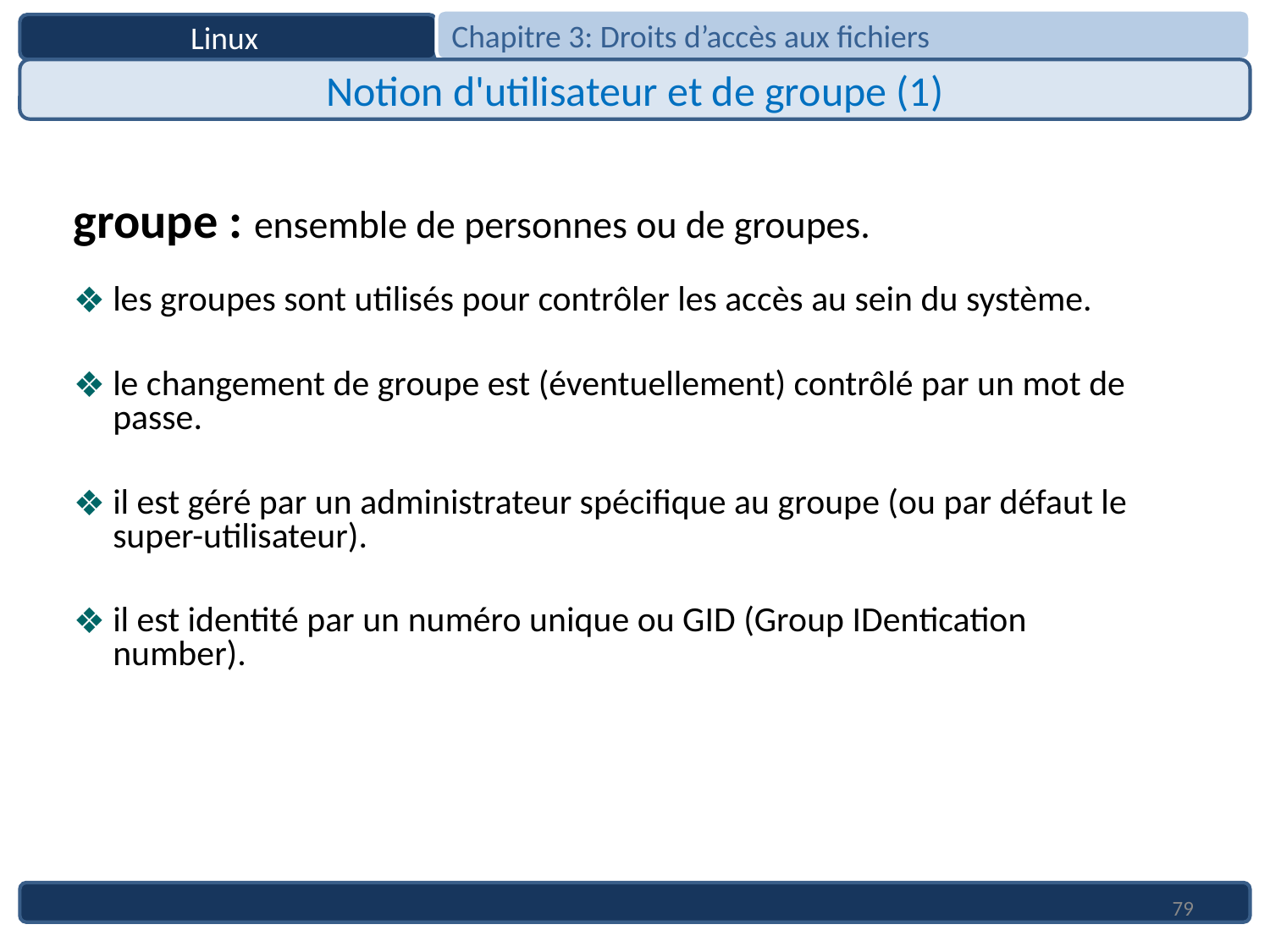

Chapitre 3: Droits d’accès aux fichiers
Linux
Notion d'utilisateur et de groupe (1)
groupe : ensemble de personnes ou de groupes.

les groupes sont utilisés pour contrôler les accès au sein du système.

le changement de groupe est (éventuellement) contrôlé par un mot de passe.

il est géré par un administrateur spécifique au groupe (ou par défaut le super-utilisateur).

il est identité par un numéro unique ou GID (Group IDentication number).
79